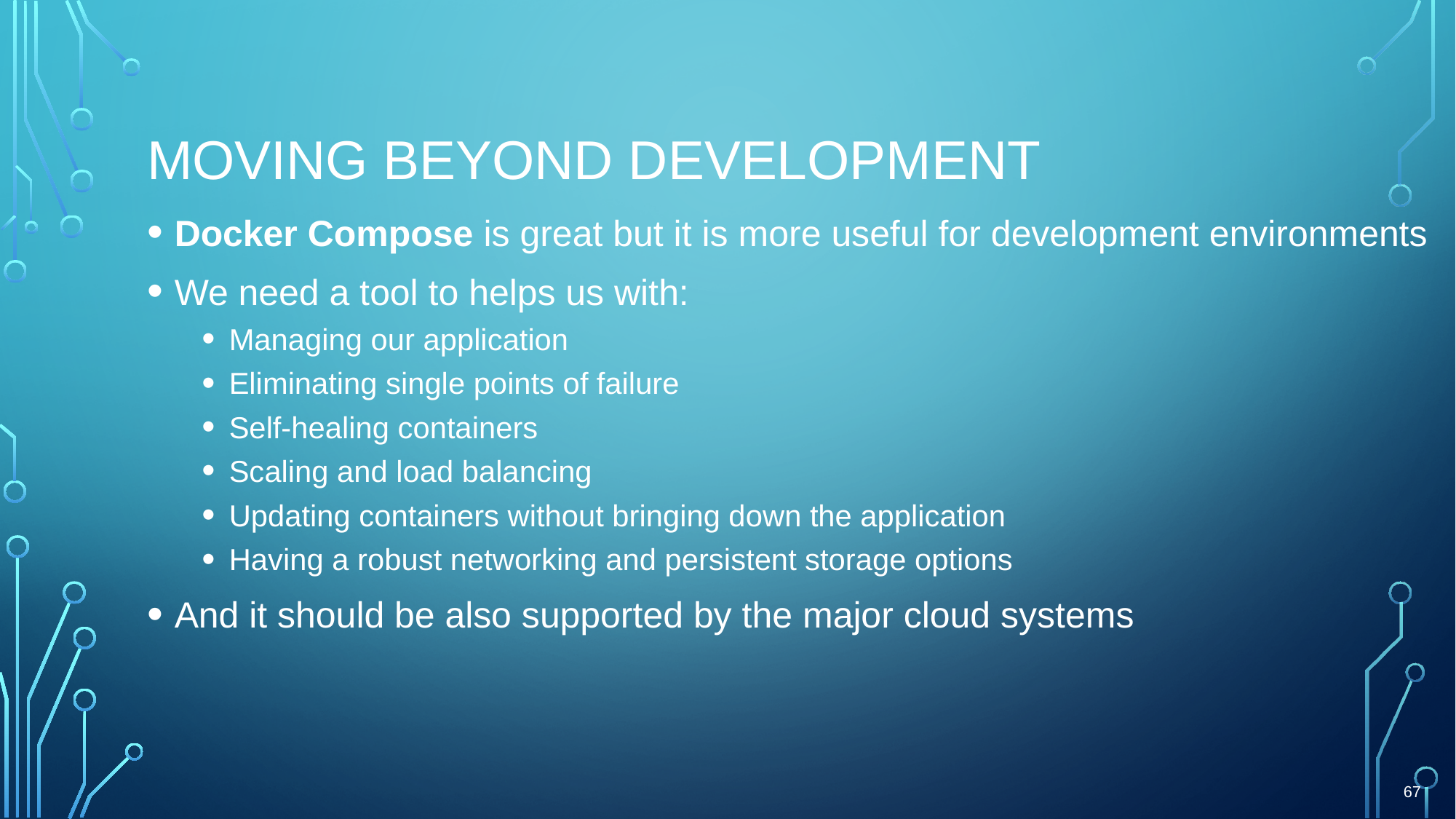

# Moving beyond development
Docker Compose is great but it is more useful for development environments
We need a tool to helps us with:
Managing our application
Eliminating single points of failure
Self-healing containers
Scaling and load balancing
Updating containers without bringing down the application
Having a robust networking and persistent storage options
And it should be also supported by the major cloud systems
67